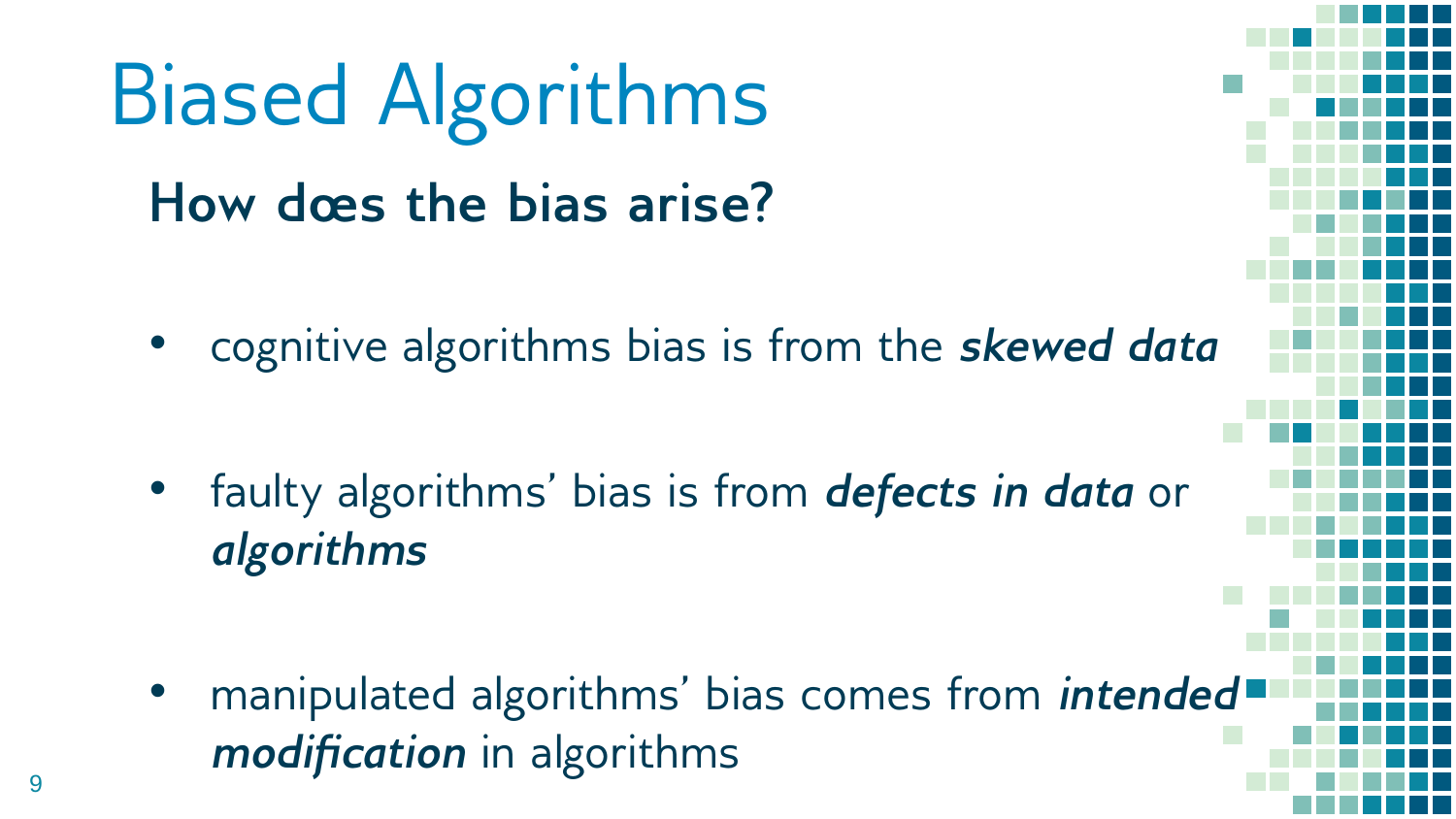

# Biased Algorithms
How does the bias arise?

cognitive algorithms bias is from the skewed data

faulty algorithms’ bias is from defects in data or algorithms

manipulated algorithms’ bias comes from intended modification in algorithms

9